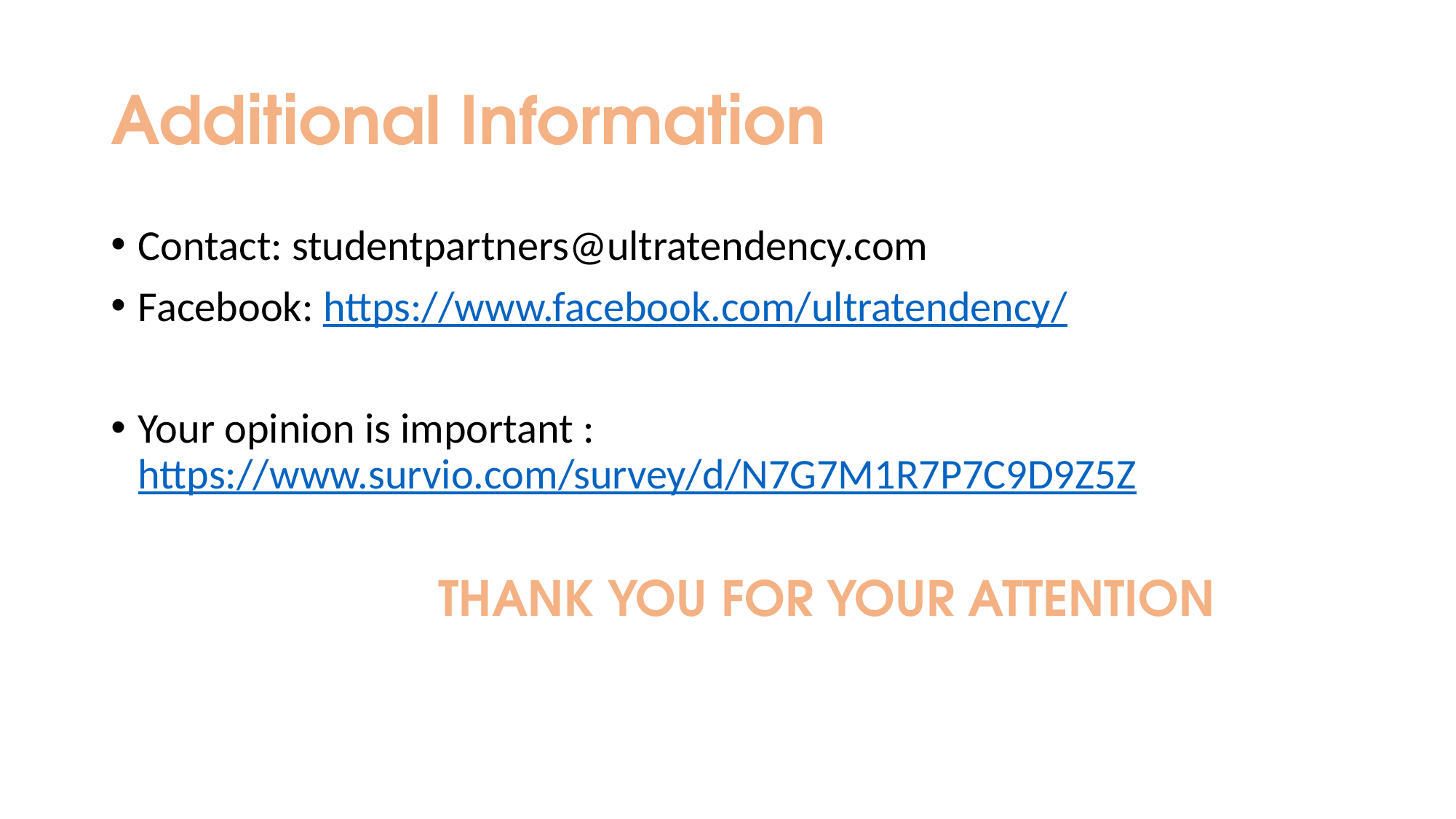

# Additional Information
Contact: studentpartners@ultratendency.com
Facebook: https://www.facebook.com/ultratendency/

Your opinion is important : https://www.survio.com/survey/d/N7G7M1R7P7C9D9Z5Z

                                  THANK YOU FOR YOUR ATTENTION